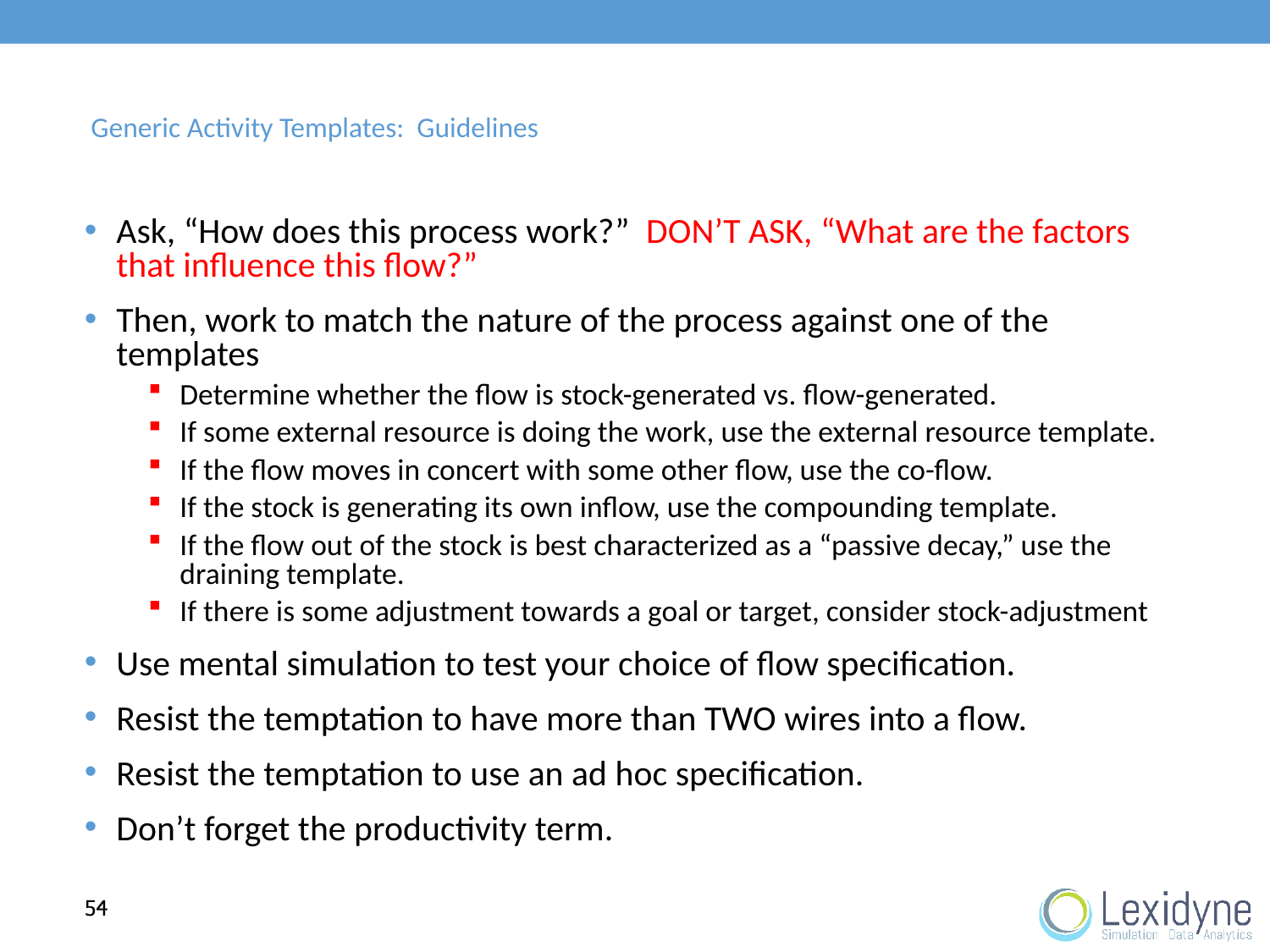

# Generic Activity Templates:  Guidelines
Ask, “How does this process work?”  DON’T ASK, “What are the factors that influence this flow?”
Then, work to match the nature of the process against one of the templates
Determine whether the flow is stock-generated vs. flow-generated.
If some external resource is doing the work, use the external resource template.
If the flow moves in concert with some other flow, use the co-flow.
If the stock is generating its own inflow, use the compounding template.
If the flow out of the stock is best characterized as a “passive decay,” use the draining template.
If there is some adjustment towards a goal or target, consider stock-adjustment
Use mental simulation to test your choice of flow specification.
Resist the temptation to have more than TWO wires into a flow.
Resist the temptation to use an ad hoc specification.
Don’t forget the productivity term.

54